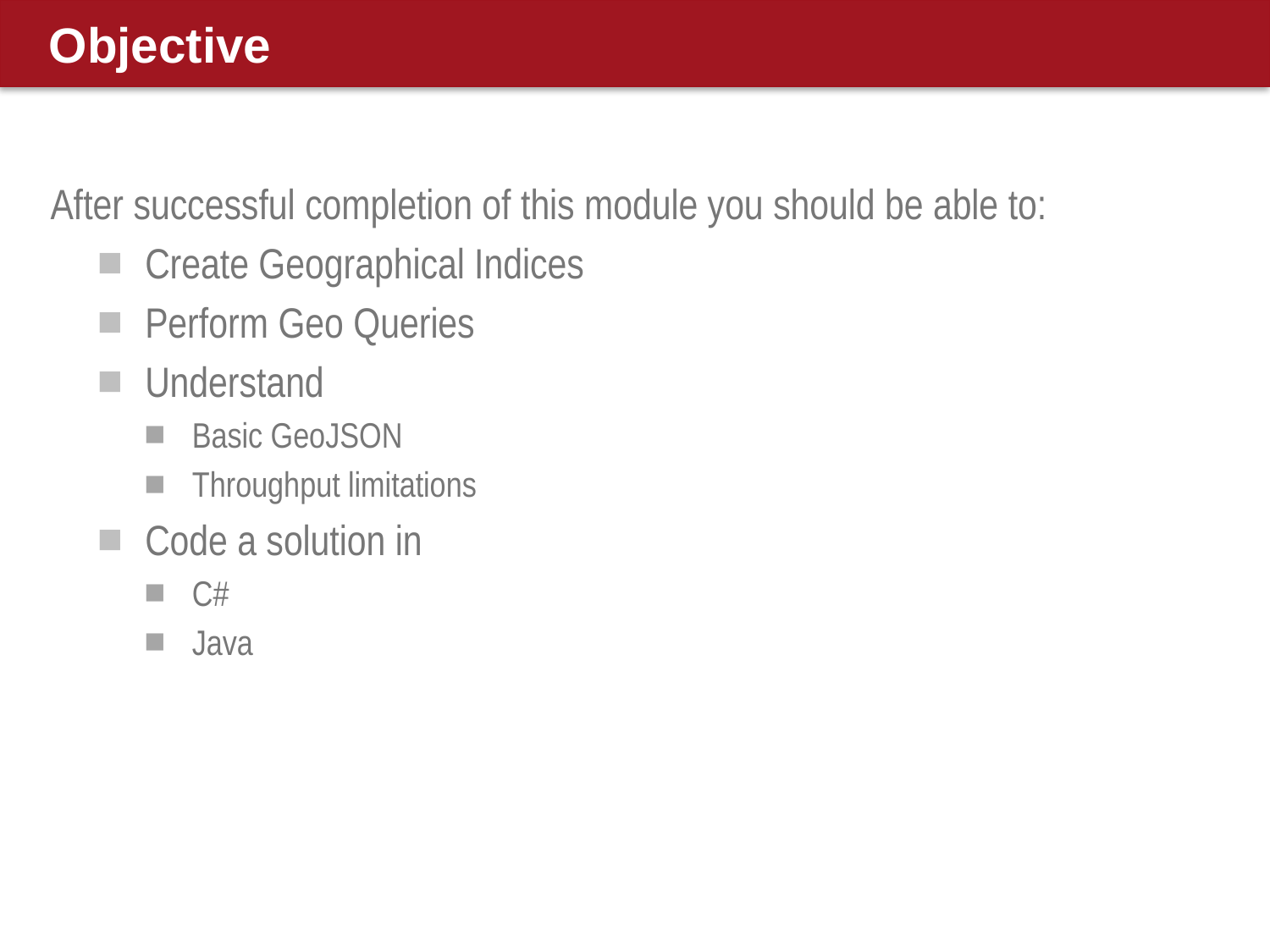

# Objective
After successful completion of this module you should be able to:
Create Geographical Indices
Perform Geo Queries
Understand
Basic GeoJSON
Throughput limitations
Code a solution in
C#
Java